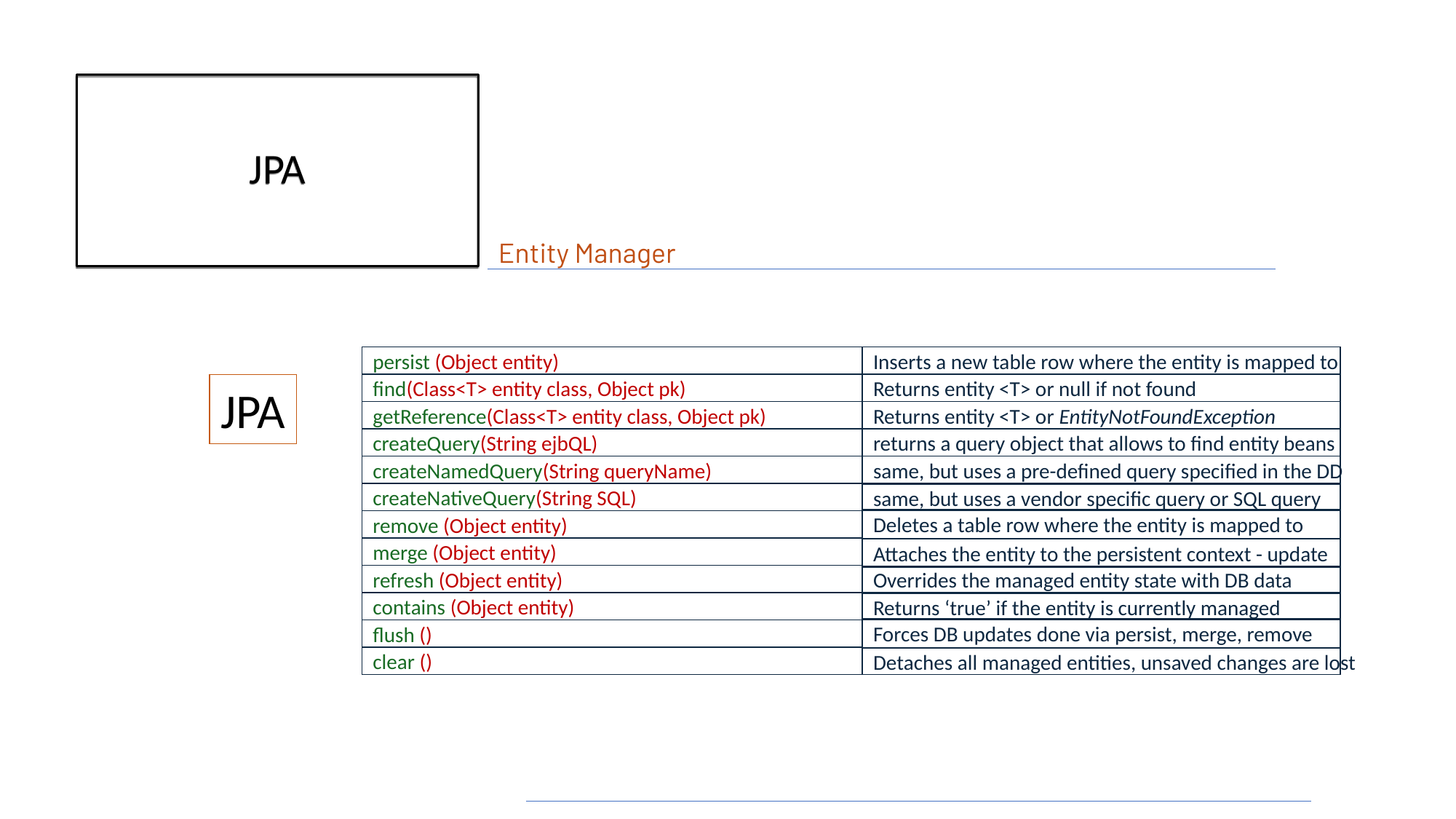

# JPA
Entity Manager
persist (Object entity)
Inserts a new table row where the entity is mapped to
find(Class<T> entity class, Object pk)
Returns entity <T> or null if not found
JPA
getReference(Class<T> entity class, Object pk)
Returns entity <T> or EntityNotFoundException
createQuery(String ejbQL)
returns a query object that allows to find entity beans
createNamedQuery(String queryName)
same, but uses a pre-defined query specified in the DD
createNativeQuery(String SQL)
same, but uses a vendor specific query or SQL query
Deletes a table row where the entity is mapped to
remove (Object entity)
merge (Object entity)
Attaches the entity to the persistent context - update
refresh (Object entity)
Overrides the managed entity state with DB data
contains (Object entity)
Returns ‘true’ if the entity is currently managed
Forces DB updates done via persist, merge, remove
flush ()
clear ()
Detaches all managed entities, unsaved changes are lost